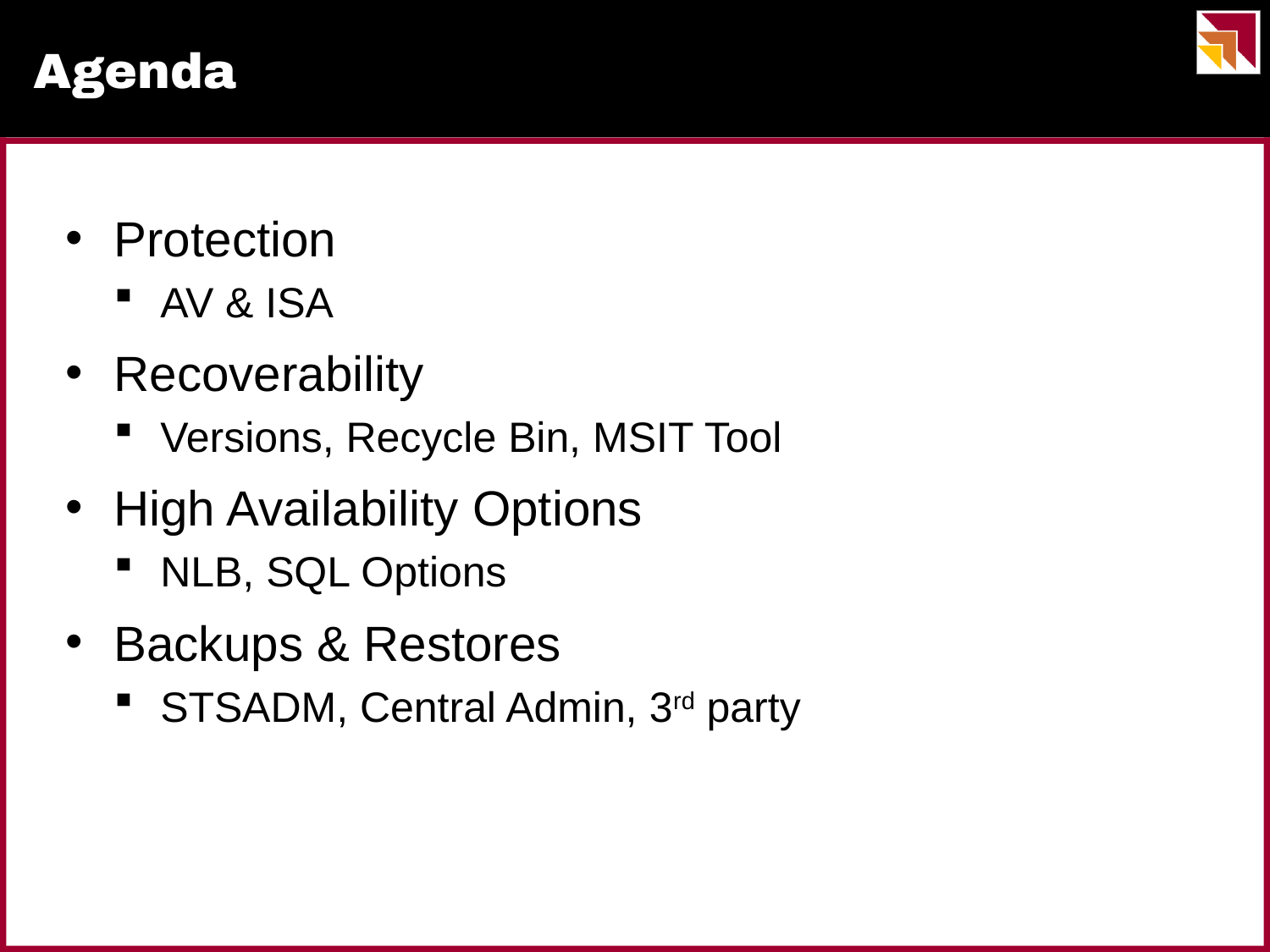

# Agenda
Protection
AV & ISA
Recoverability
Versions, Recycle Bin, MSIT Tool
High Availability Options
NLB, SQL Options
Backups & Restores
STSADM, Central Admin, 3rd party